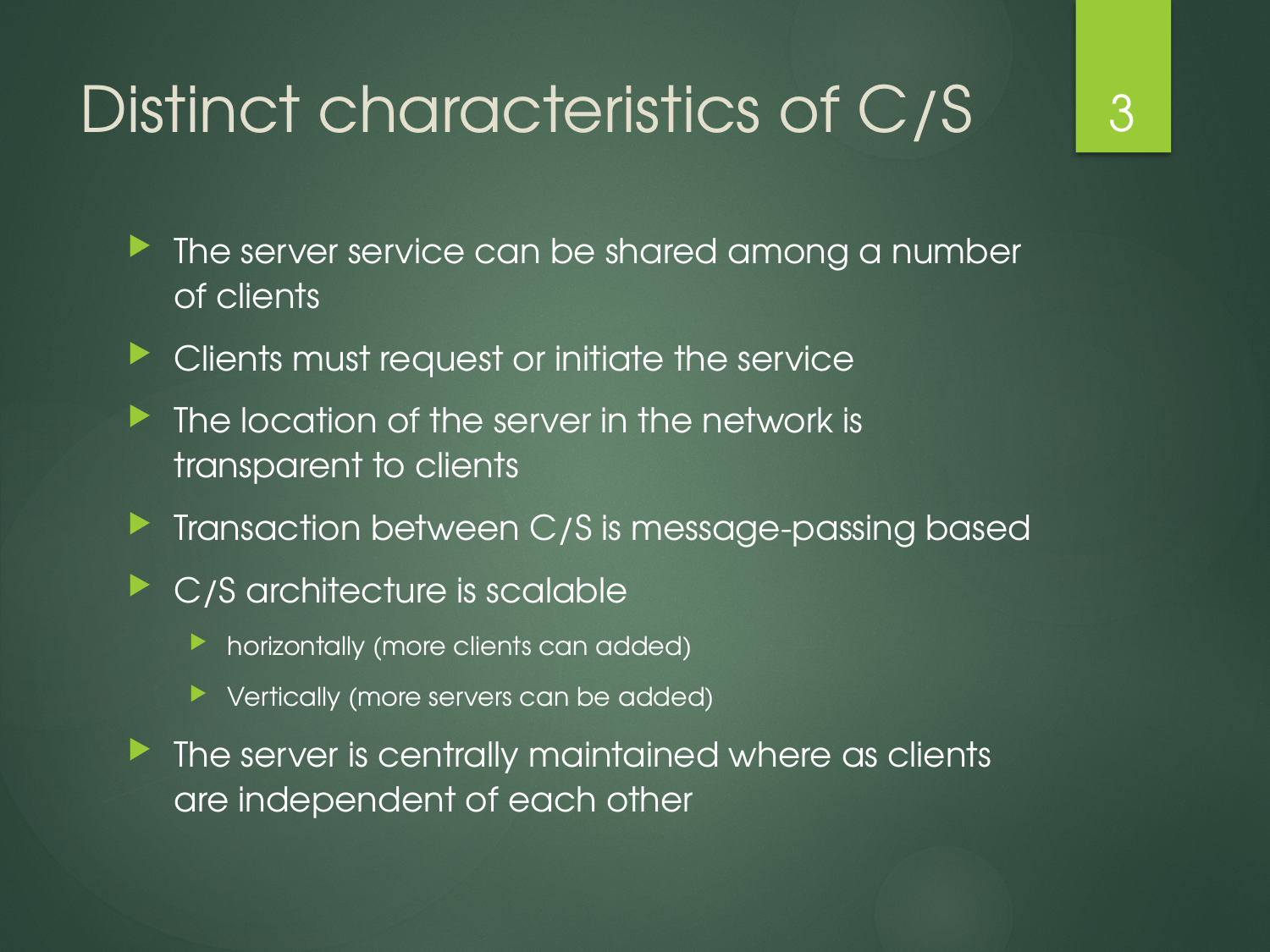

3
# Distinct characteristics of C/S
The server service can be shared among a number of clients
Clients must request or initiate the service
The location of the server in the network is transparent to clients
Transaction between C/S is message-passing based
C/S architecture is scalable
horizontally (more clients can added)
Vertically (more servers can be added)
The server is centrally maintained where as clients are independent of each other